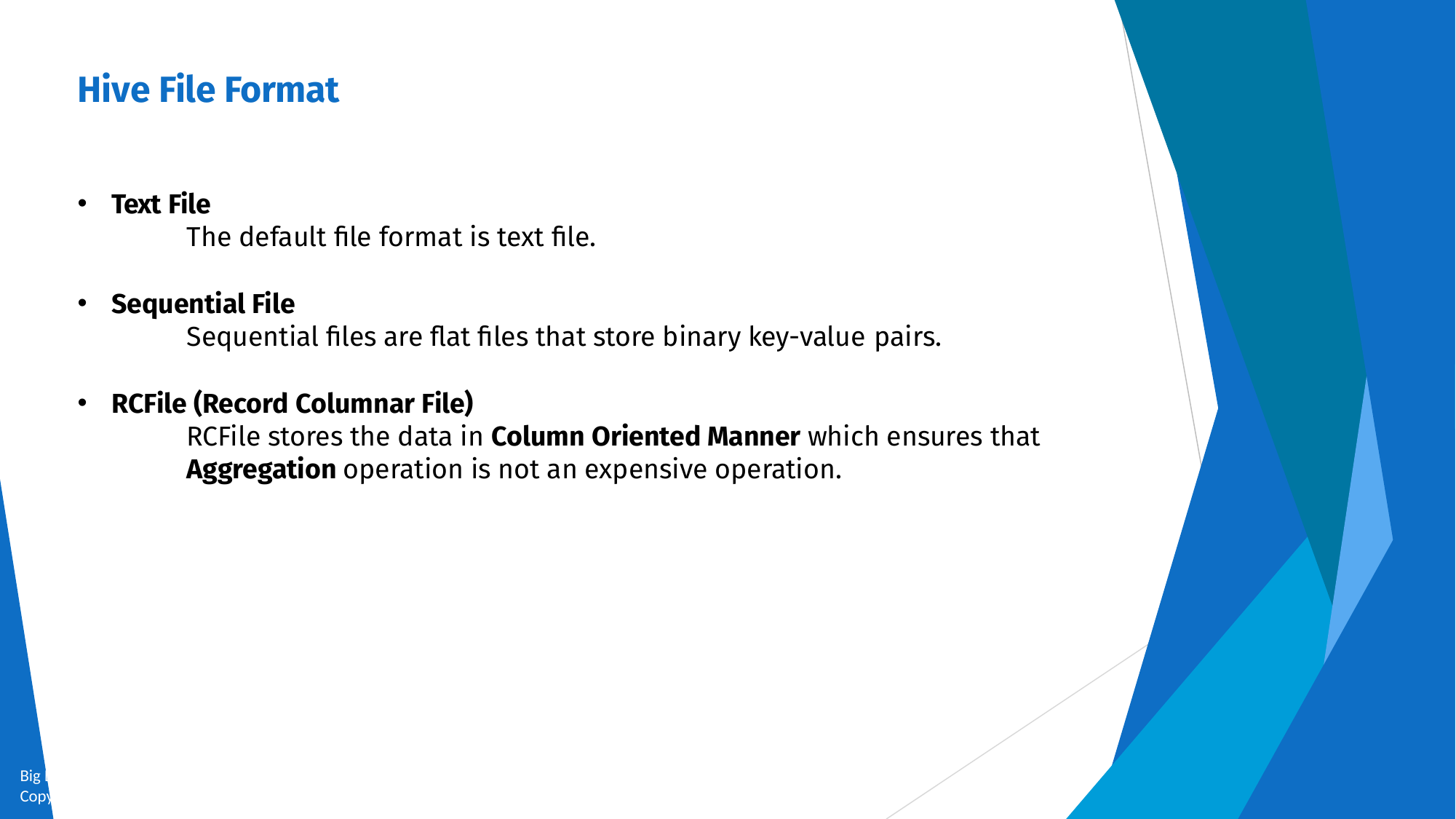

# Hive File Format
Text File
The default file format is text file.

Sequential File
Sequential files are flat files that store binary key-value pairs.

RCFile (Record Columnar File)
RCFile stores the data in Column Oriented Manner which ensures that
Aggregation operation is not an expensive operation.
Big Data and Analytics by Seema Acharya and Subhashini Chellappan
Copyright 2015, WILEY INDIA PVT. LTD.